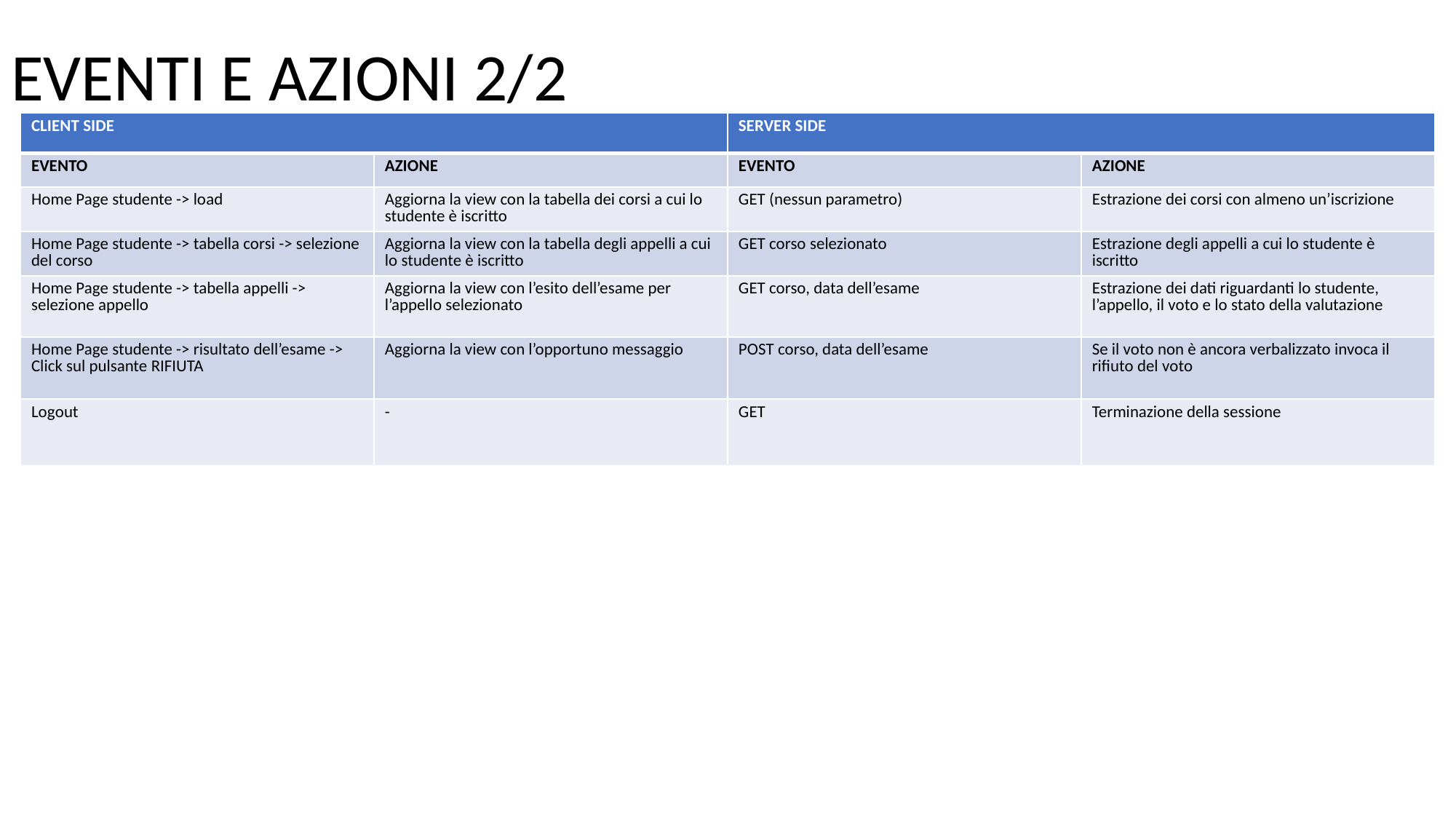

# EVENTI E AZIONI 2/2
| CLIENT SIDE |  | SERVER SIDE |  |
| --- | --- | --- | --- |
| EVENTO | AZIONE | EVENTO | AZIONE |
| Home Page studente -> load | Aggiorna la view con la tabella dei corsi a cui lo studente è iscritto | GET (nessun parametro) | Estrazione dei corsi con almeno un’iscrizione |
| Home Page studente -> tabella corsi -> selezione del corso | Aggiorna la view con la tabella degli appelli a cui lo studente è iscritto | GET corso selezionato | Estrazione degli appelli a cui lo studente è iscritto |
| Home Page studente -> tabella appelli -> selezione appello | Aggiorna la view con l’esito dell’esame per l’appello selezionato | GET corso, data dell’esame | Estrazione dei dati riguardanti lo studente, l’appello, il voto e lo stato della valutazione |
| Home Page studente -> risultato dell’esame -> Click sul pulsante RIFIUTA | Aggiorna la view con l’opportuno messaggio | POST corso, data dell’esame | Se il voto non è ancora verbalizzato invoca il rifiuto del voto |
| Logout | - | GET | Terminazione della sessione |